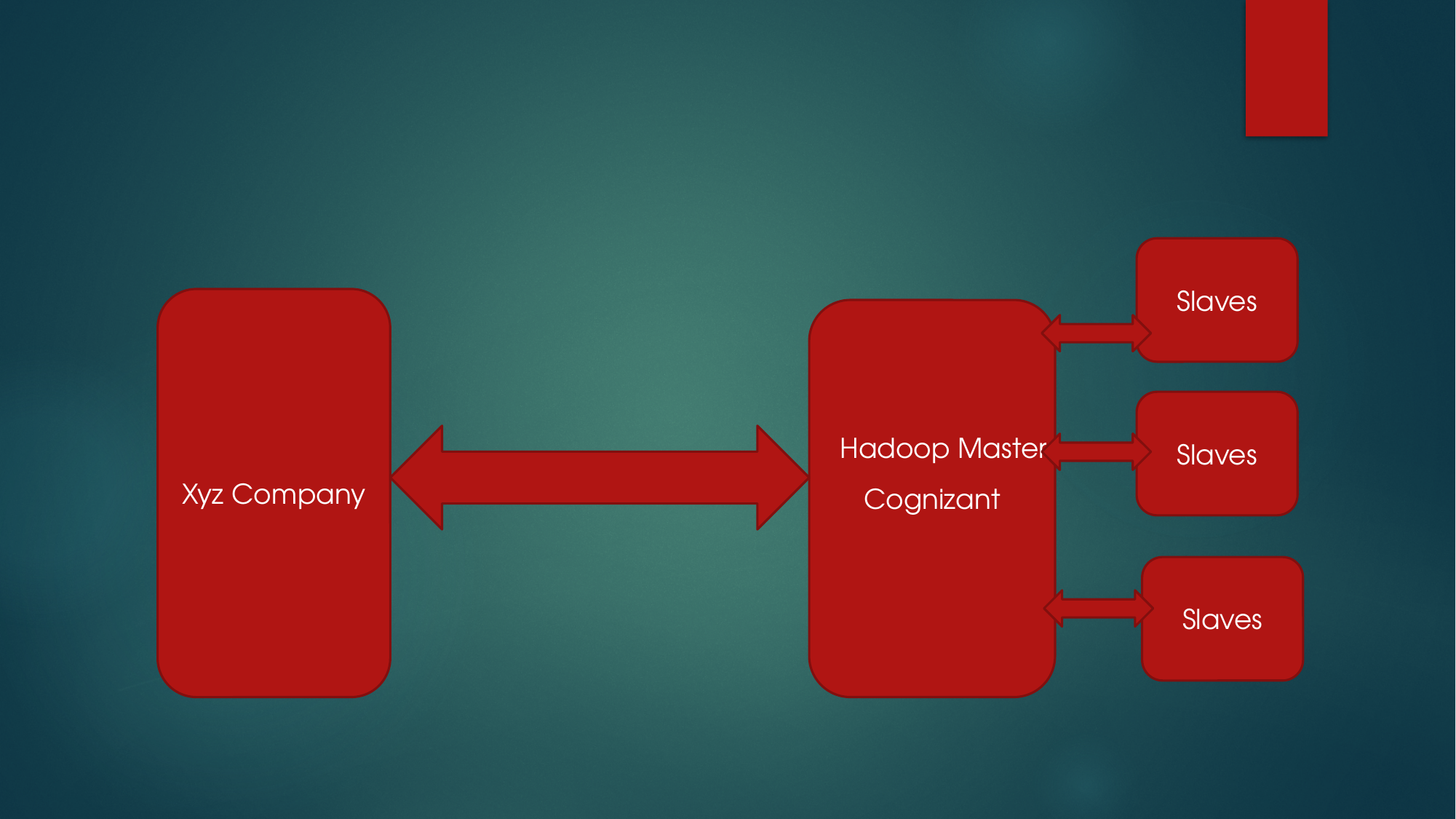

#
Slaves

Xyz Company
Cognizant

Slaves

Hadoop Master

Slaves